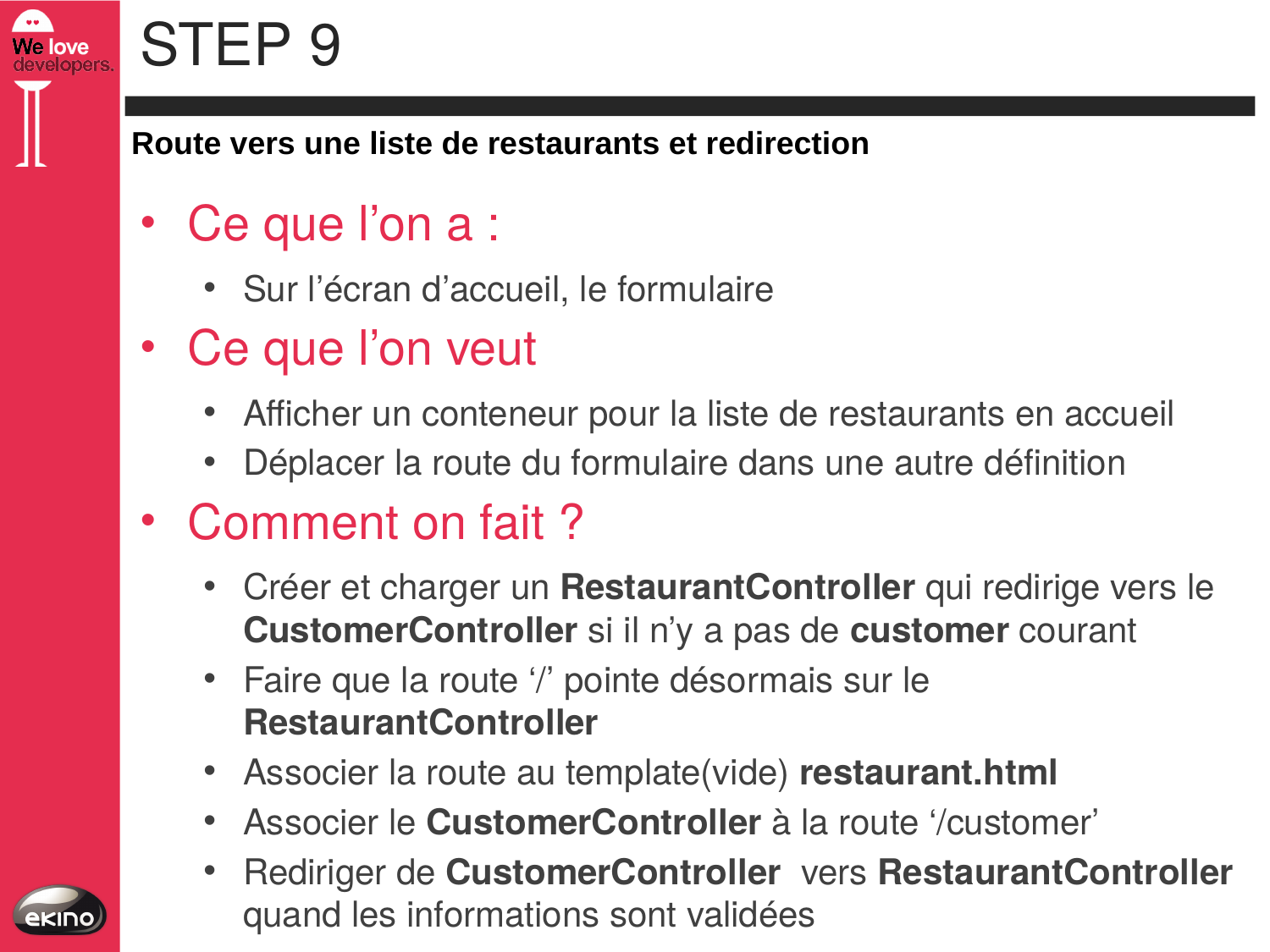

# Step 9
Route vers une liste de restaurants et redirection

Ce que l’on a :
Sur l’écran d’accueil, le formulaire
Ce que l’on veut
Afficher un conteneur pour la liste de restaurants en accueil
Déplacer la route du formulaire dans une autre définition
Comment on fait ?
Créer et charger un RestaurantController qui redirige vers le CustomerController si il n’y a pas de customer courant
Faire que la route ‘/’ pointe désormais sur le RestaurantController
Associer la route au template(vide) restaurant.html
Associer le CustomerController à la route ‘/customer’
Rediriger de CustomerController  vers RestaurantController quand les informations sont validées